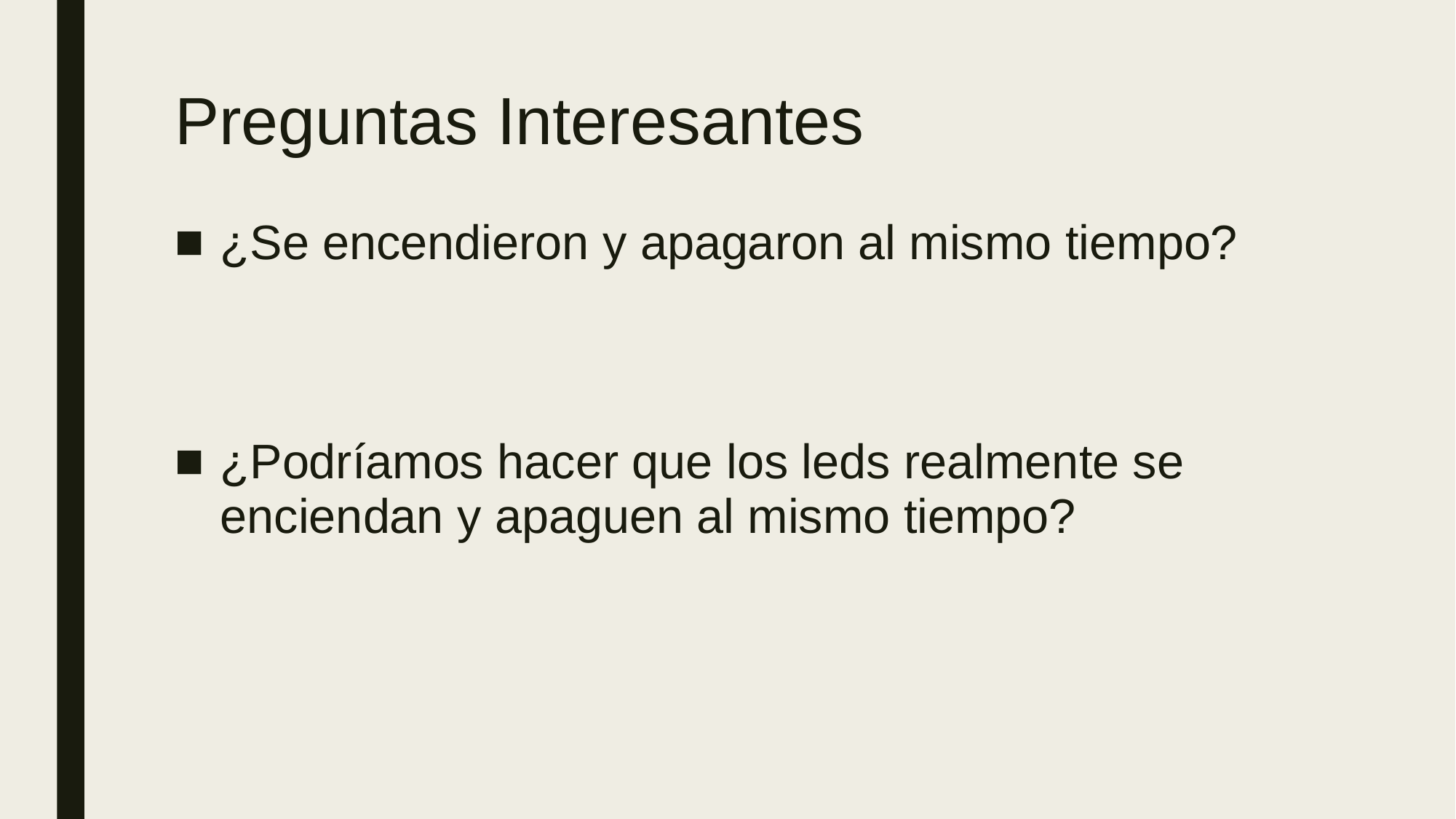

# Preguntas Interesantes
¿Se encendieron y apagaron al mismo tiempo?

¿Podríamos hacer que los leds realmente se enciendan y apaguen al mismo tiempo?